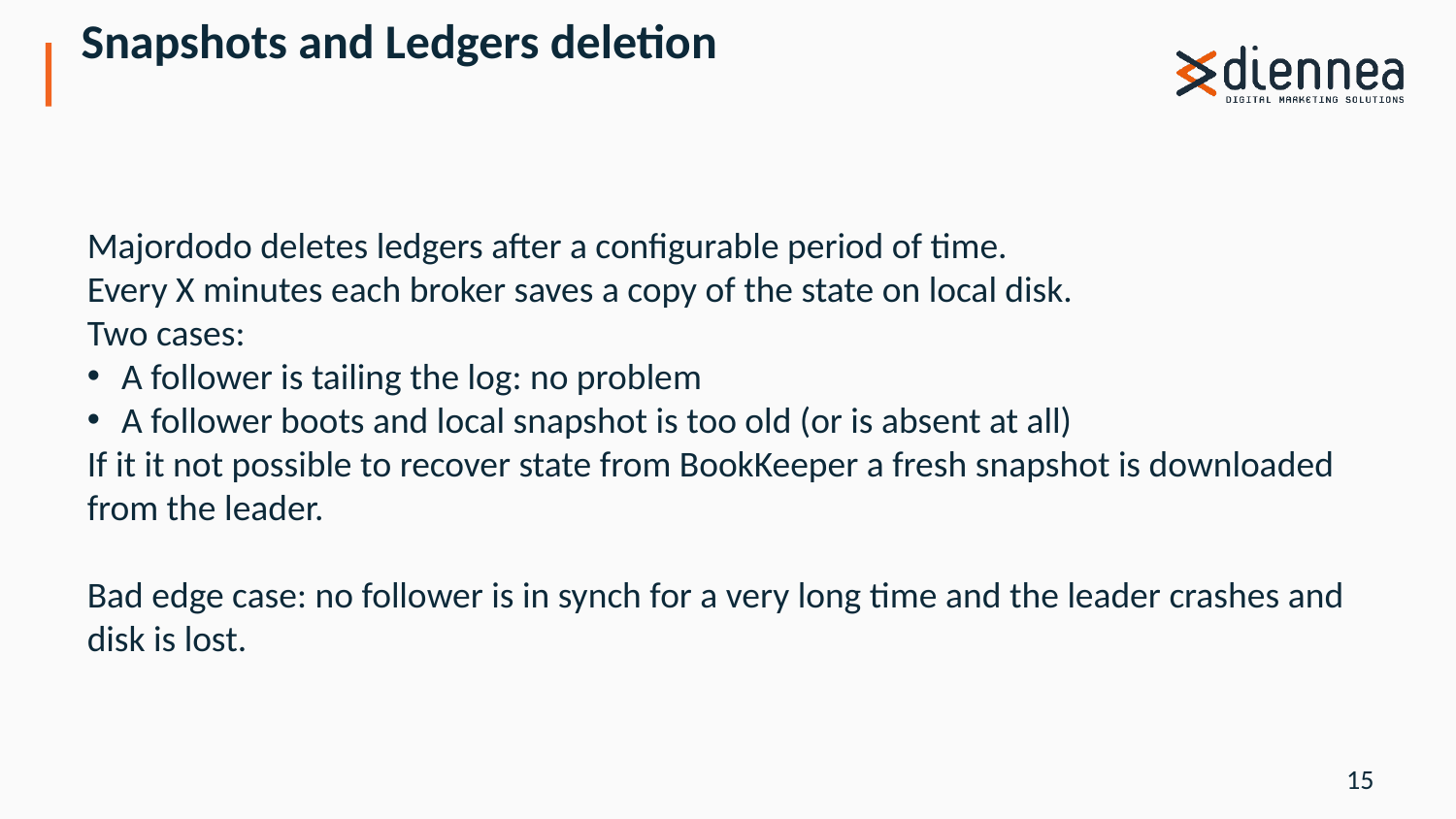

Snapshots and Ledgers deletion
Majordodo deletes ledgers after a configurable period of time.
Every X minutes each broker saves a copy of the state on local disk.
Two cases:
A follower is tailing the log: no problem
A follower boots and local snapshot is too old (or is absent at all)
If it it not possible to recover state from BookKeeper a fresh snapshot is downloaded from the leader.

Bad edge case: no follower is in synch for a very long time and the leader crashes and disk is lost.